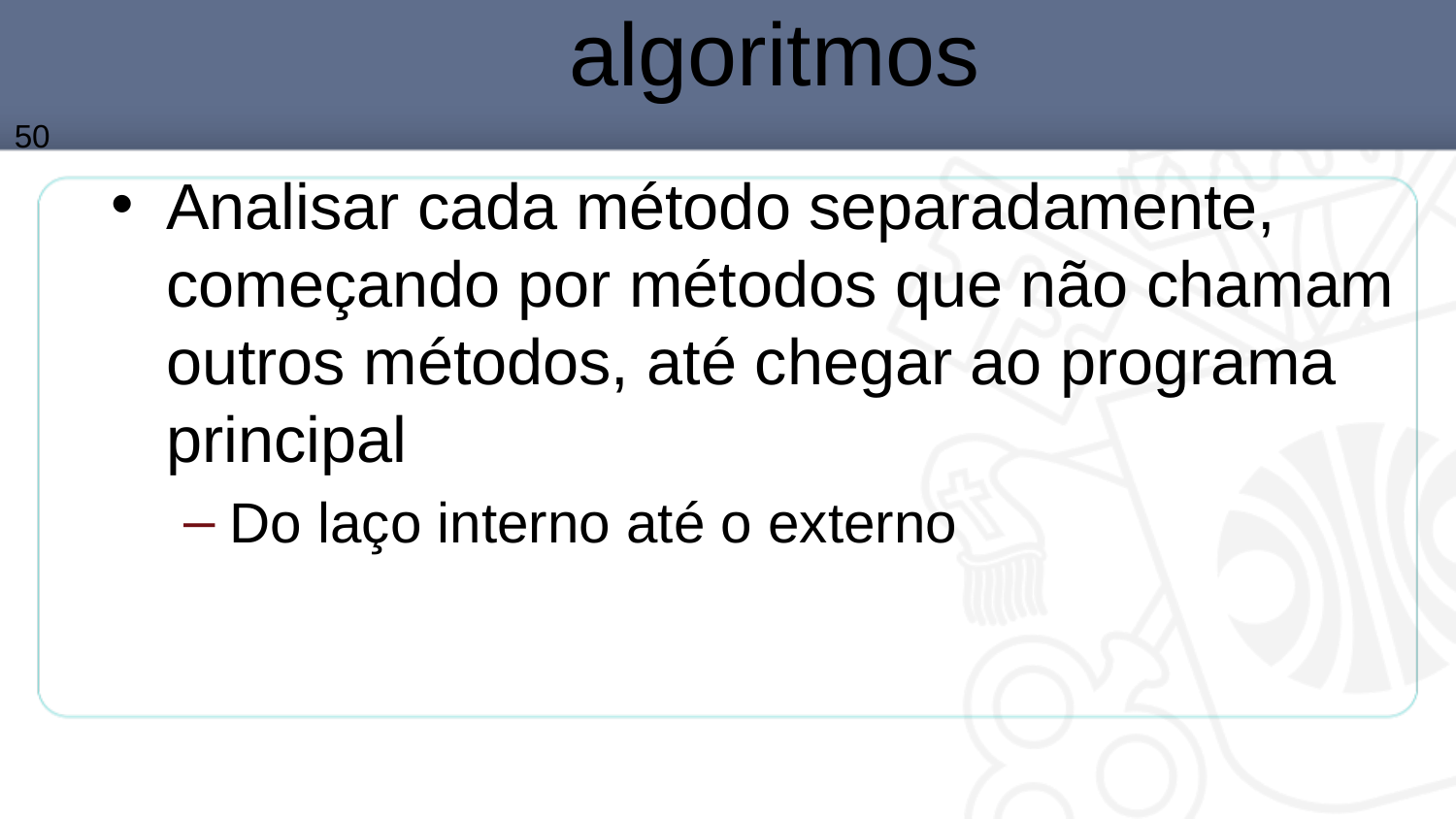

# Técnicas para análise de algoritmos
50
Analisar cada método separadamente, começando por métodos que não chamam outros métodos, até chegar ao programa principal
Do laço interno até o externo